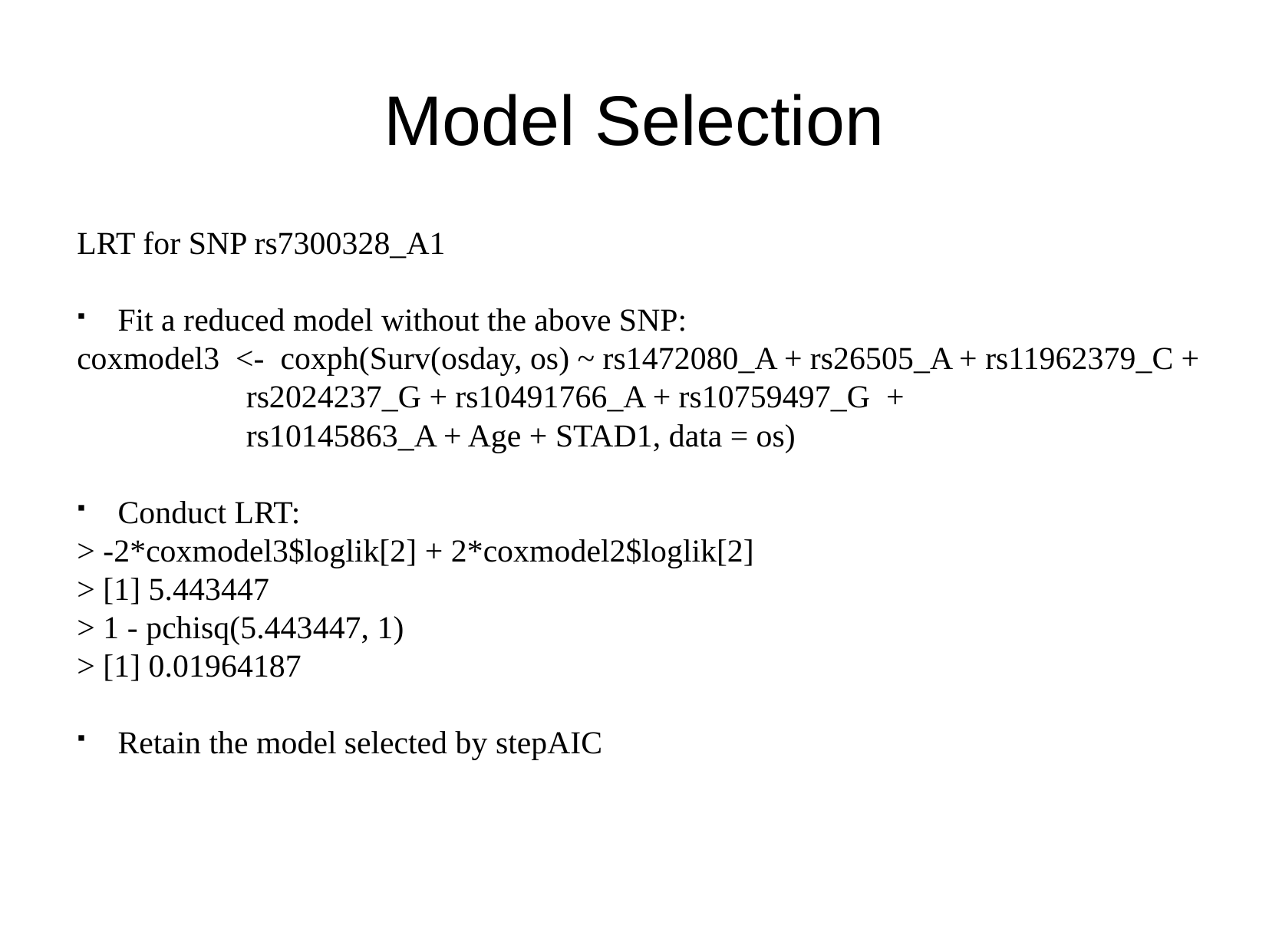

# Model Selection
LRT for SNP rs7300328_A1

Fit a reduced model without the above SNP:
coxmodel3  <-  coxph(Surv(osday, os) ~ rs1472080_A + rs26505_A + rs11962379_C +
                     rs2024237_G + rs10491766_A + rs10759497_G  +
                     rs10145863_A + Age + STAD1, data = os)

Conduct LRT:
> -2*coxmodel3$loglik[2] + 2*coxmodel2$loglik[2]
> [1] 5.443447
> 1 - pchisq(5.443447, 1)
> [1] 0.01964187

Retain the model selected by stepAIC